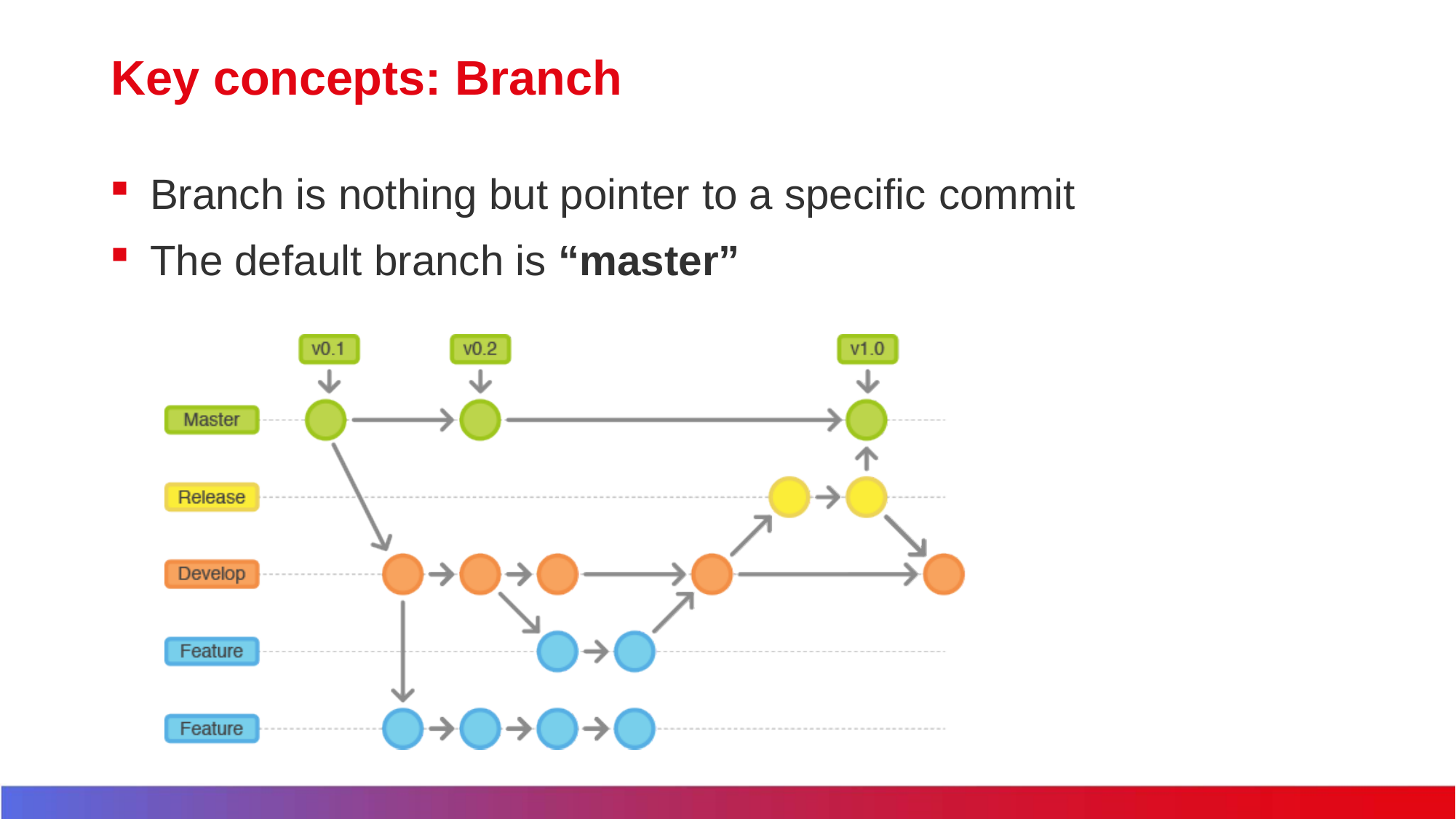

# Key concepts: Branch
Branch is nothing but pointer to a specific commit
The default branch is “master”